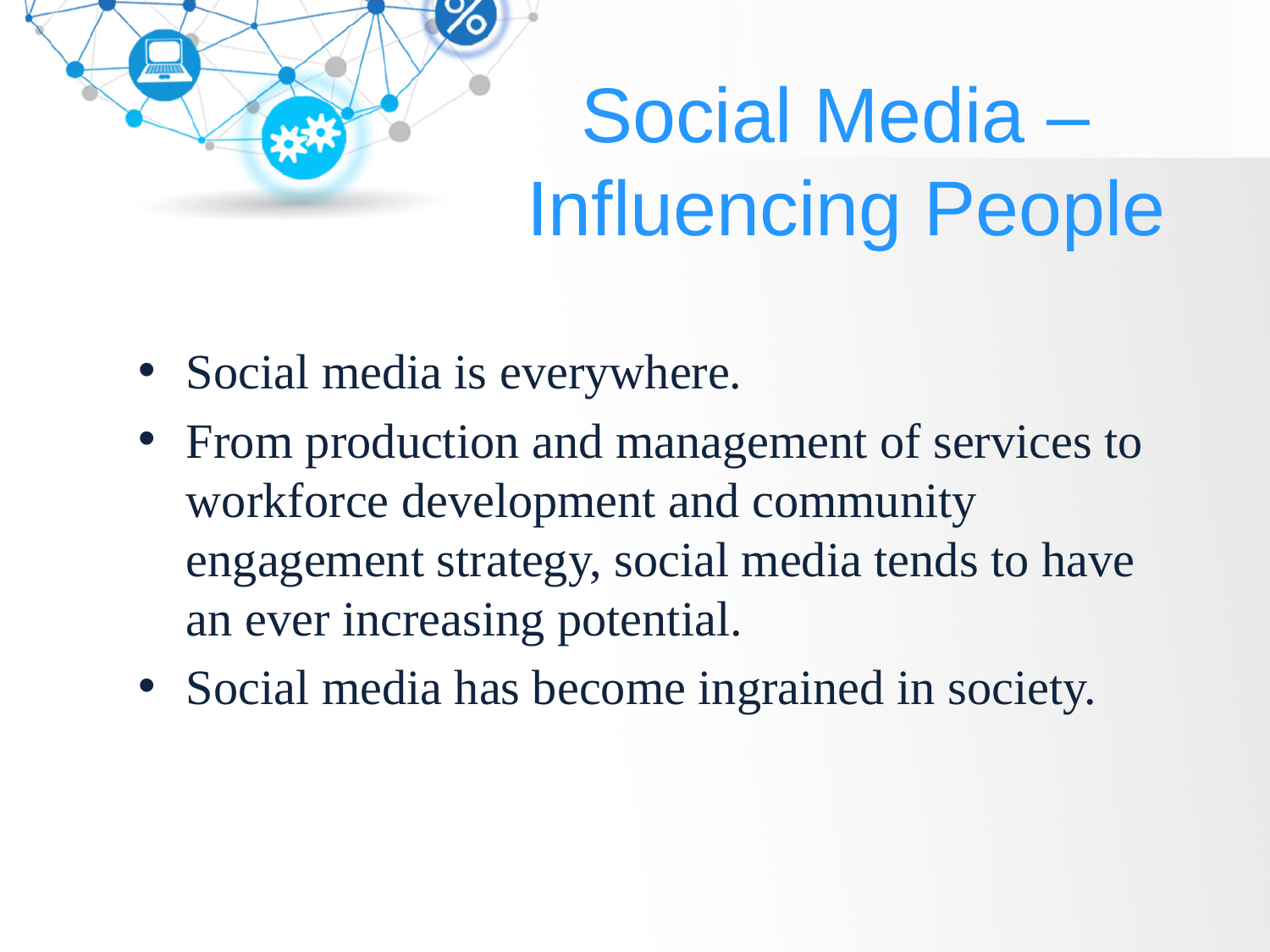

# Social Media – Influencing People

Social media is everywhere.
From production and management of services to workforce development and community engagement strategy, social media tends to have an ever increasing potential.
Social media has become ingrained in society.